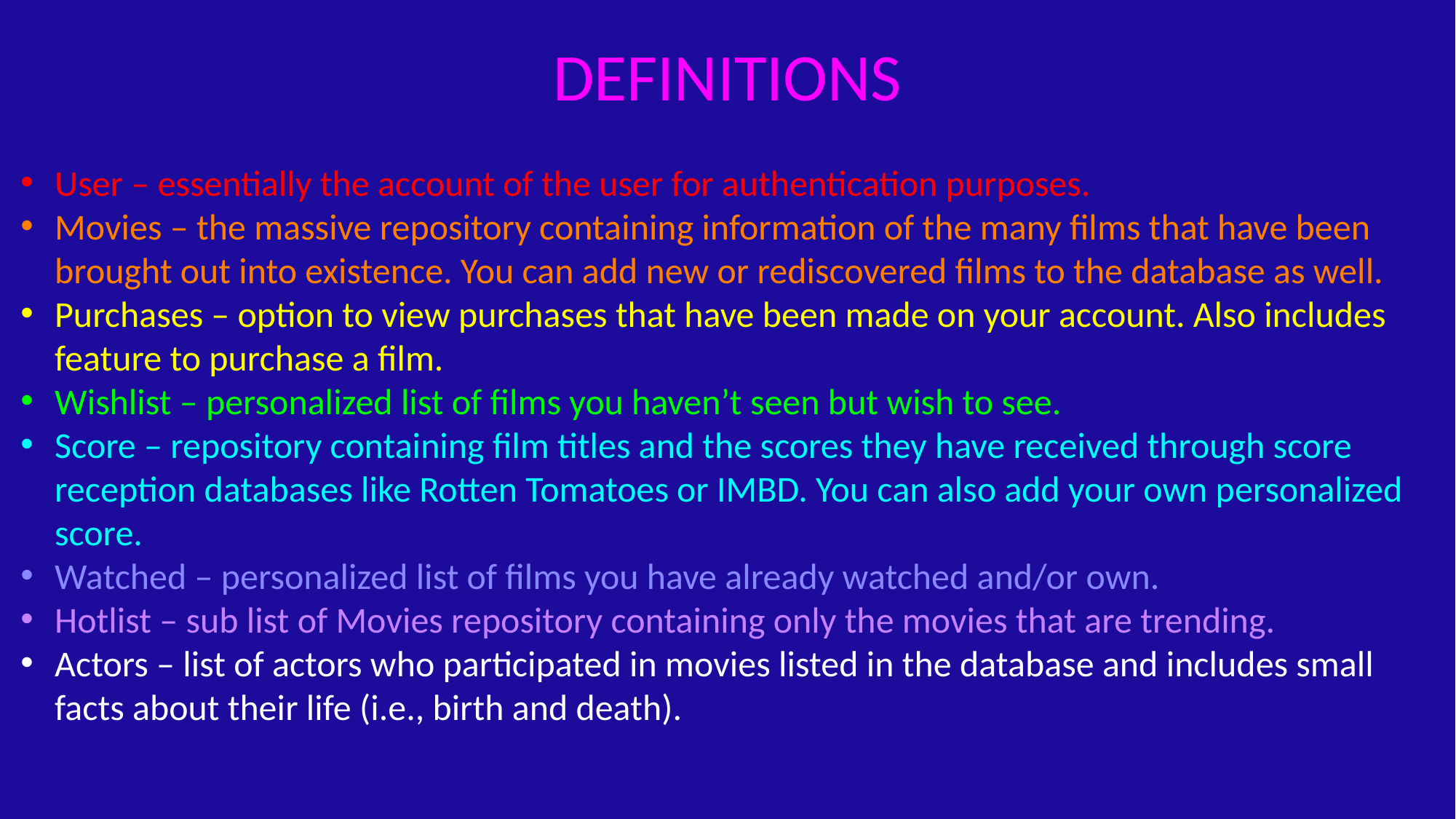

# DEFINITIONS

User – essentially the account of the user for authentication purposes.
Movies – the massive repository containing information of the many films that have been brought out into existence. You can add new or rediscovered films to the database as well.
Purchases – option to view purchases that have been made on your account. Also includes feature to purchase a film.
Wishlist – personalized list of films you haven’t seen but wish to see.
Score – repository containing film titles and the scores they have received through score reception databases like Rotten Tomatoes or IMBD. You can also add your own personalized score.
Watched – personalized list of films you have already watched and/or own.
Hotlist – sub list of Movies repository containing only the movies that are trending.
Actors – list of actors who participated in movies listed in the database and includes small facts about their life (i.e., birth and death).